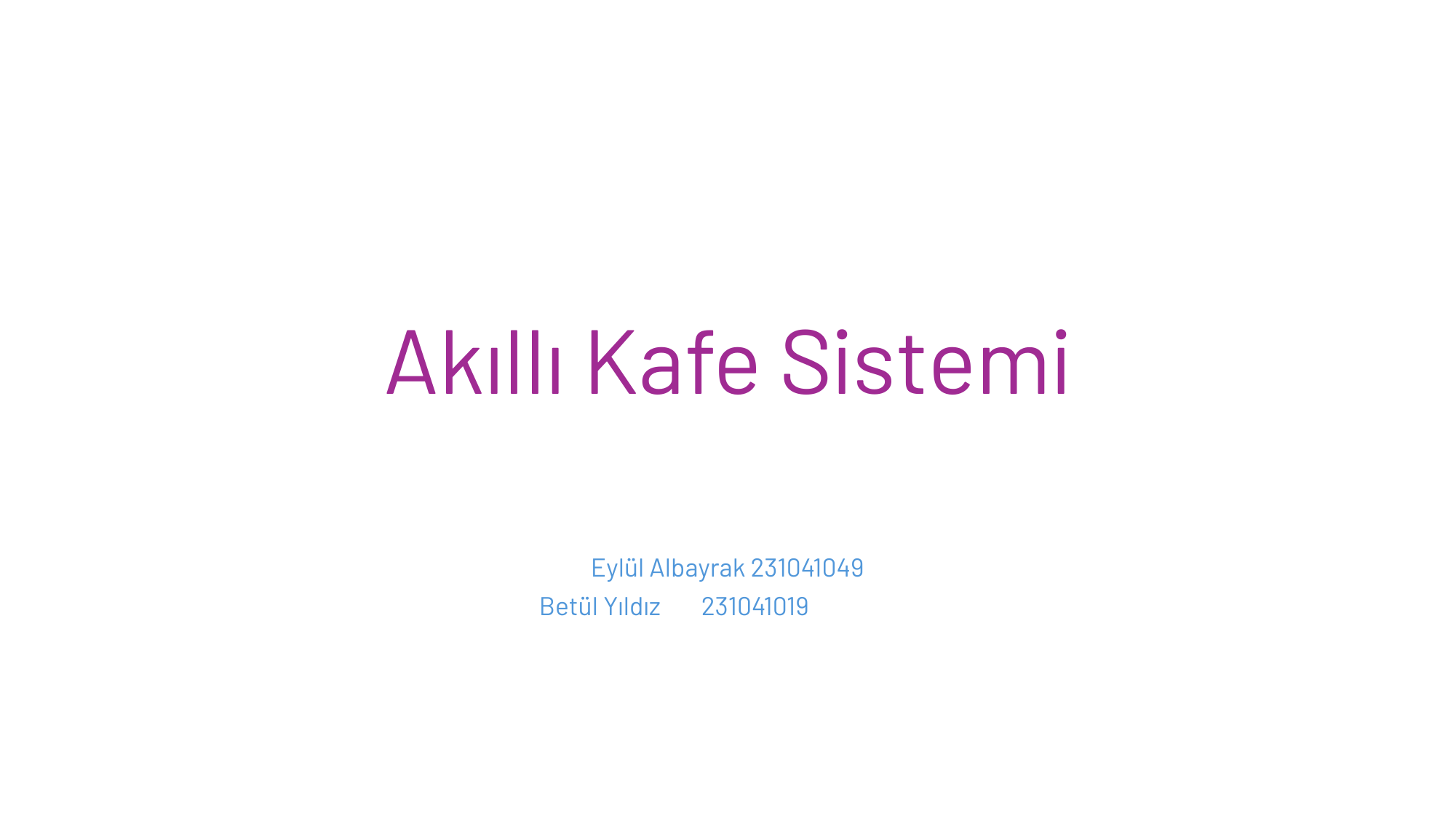

# Akıllı Kafe Sistemi

Eylül Albayrak 231041049
Betül Yıldız        231041019